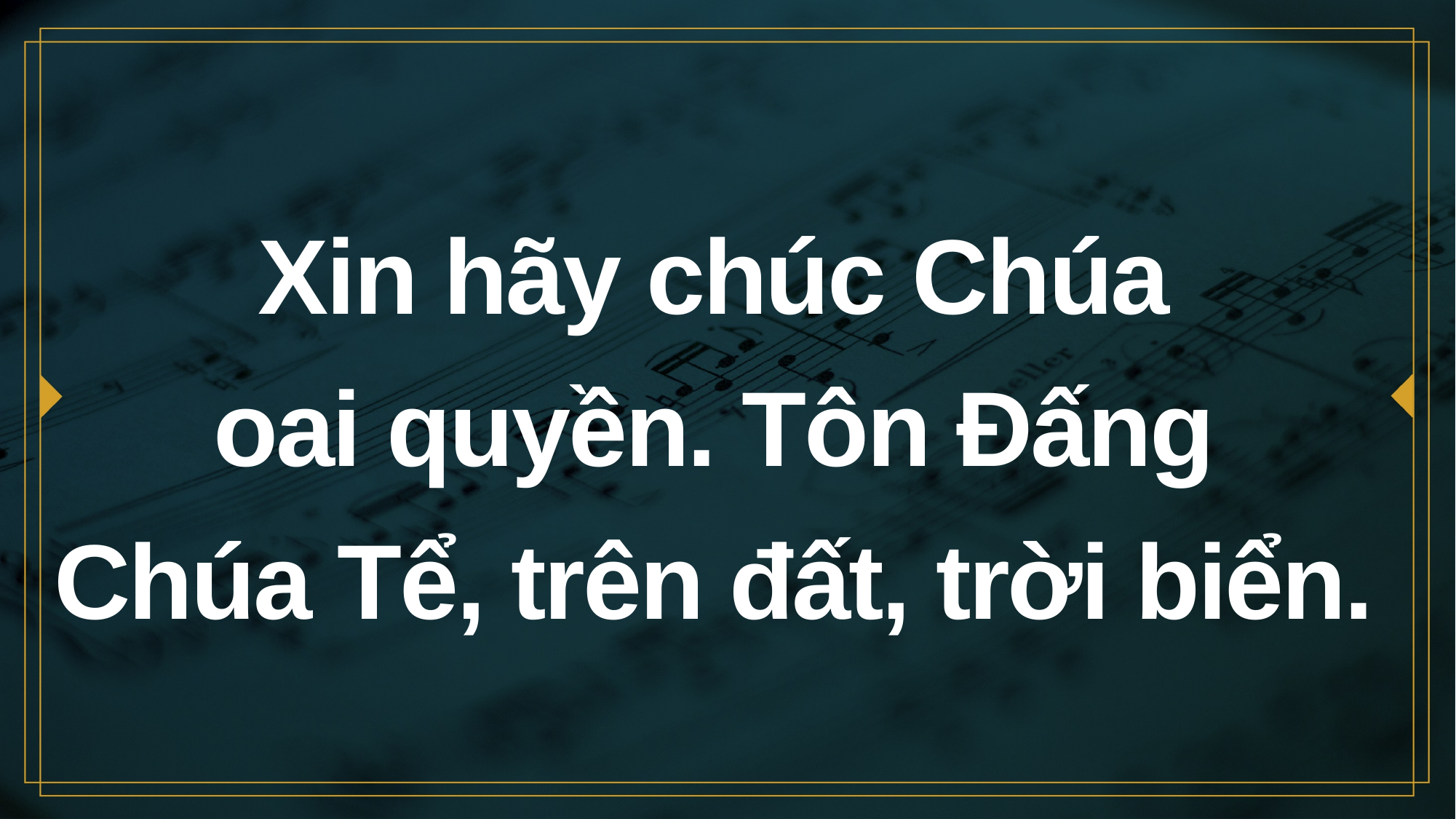

# Xin hãy chúc Chúa oai quyền. Tôn Đấng Chúa Tể, trên đất, trời biển.